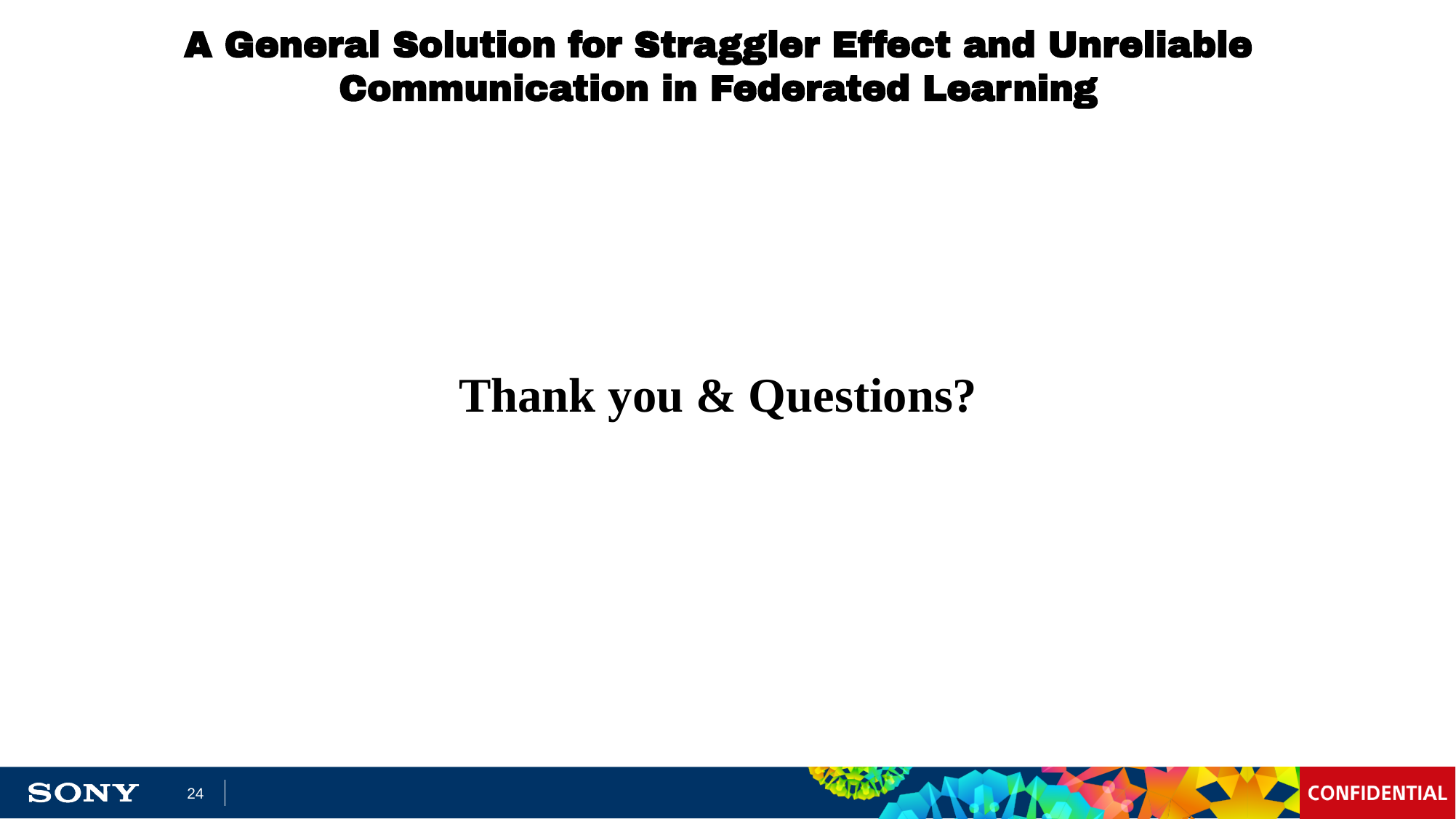

A General Solution for Straggler Effect and Unreliable Communication in Federated Learning
Thank you & Questions?